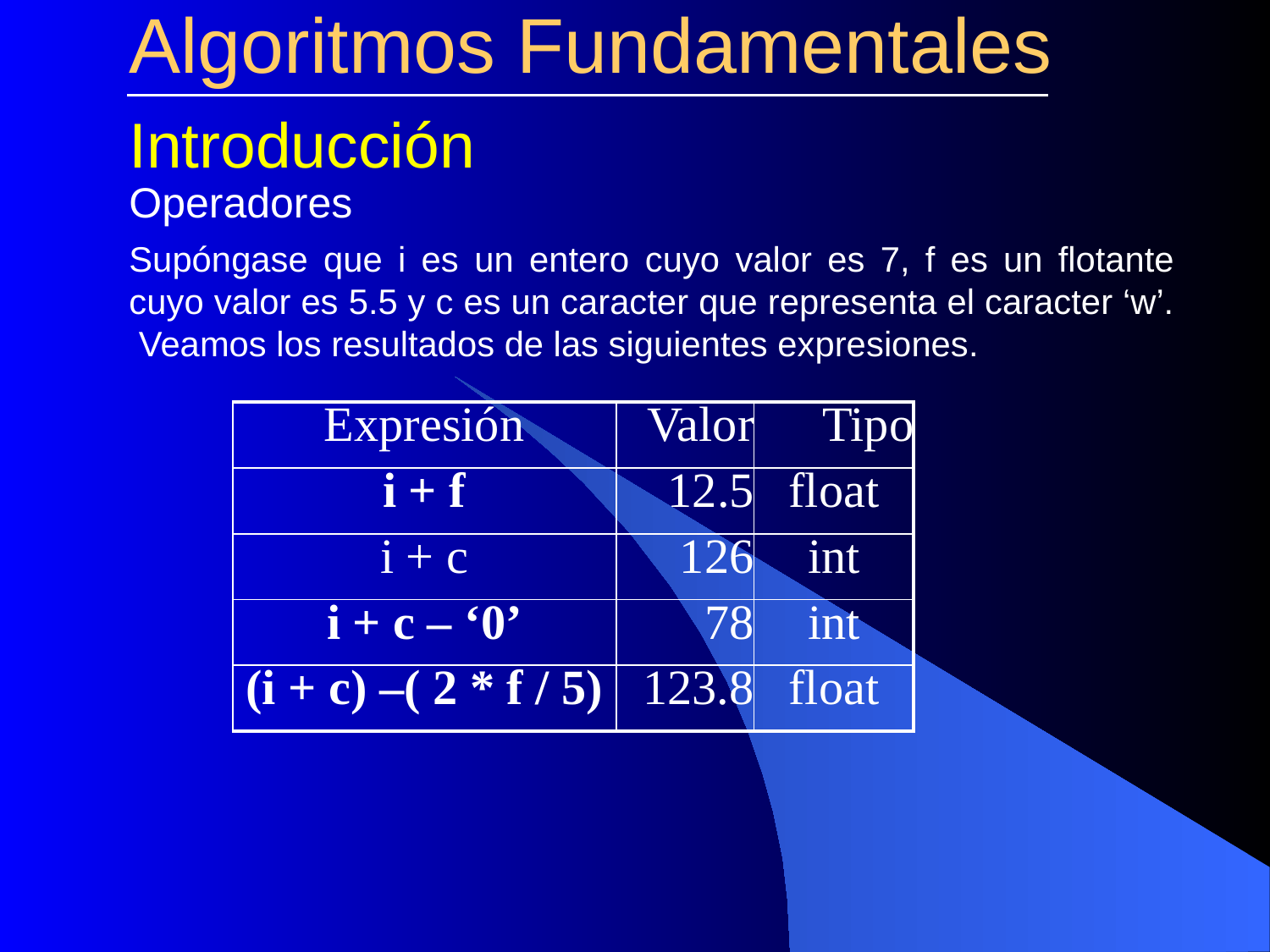

# Algoritmos Fundamentales
Introducción
Operadores
Supóngase que i es un entero cuyo valor es 7, f es un flotante cuyo valor es 5.5 y c es un caracter que representa el caracter ‘w’.  Veamos los resultados de las siguientes expresiones.
| Expresión | Valor | Tipo |
| --- | --- | --- |
| i + f | 12.5 | float |
| i + c | 126 | int |
| i + c – ‘0’ | 78 | int |
| (i + c) –( 2 \* f / 5) | 123.8 | float |